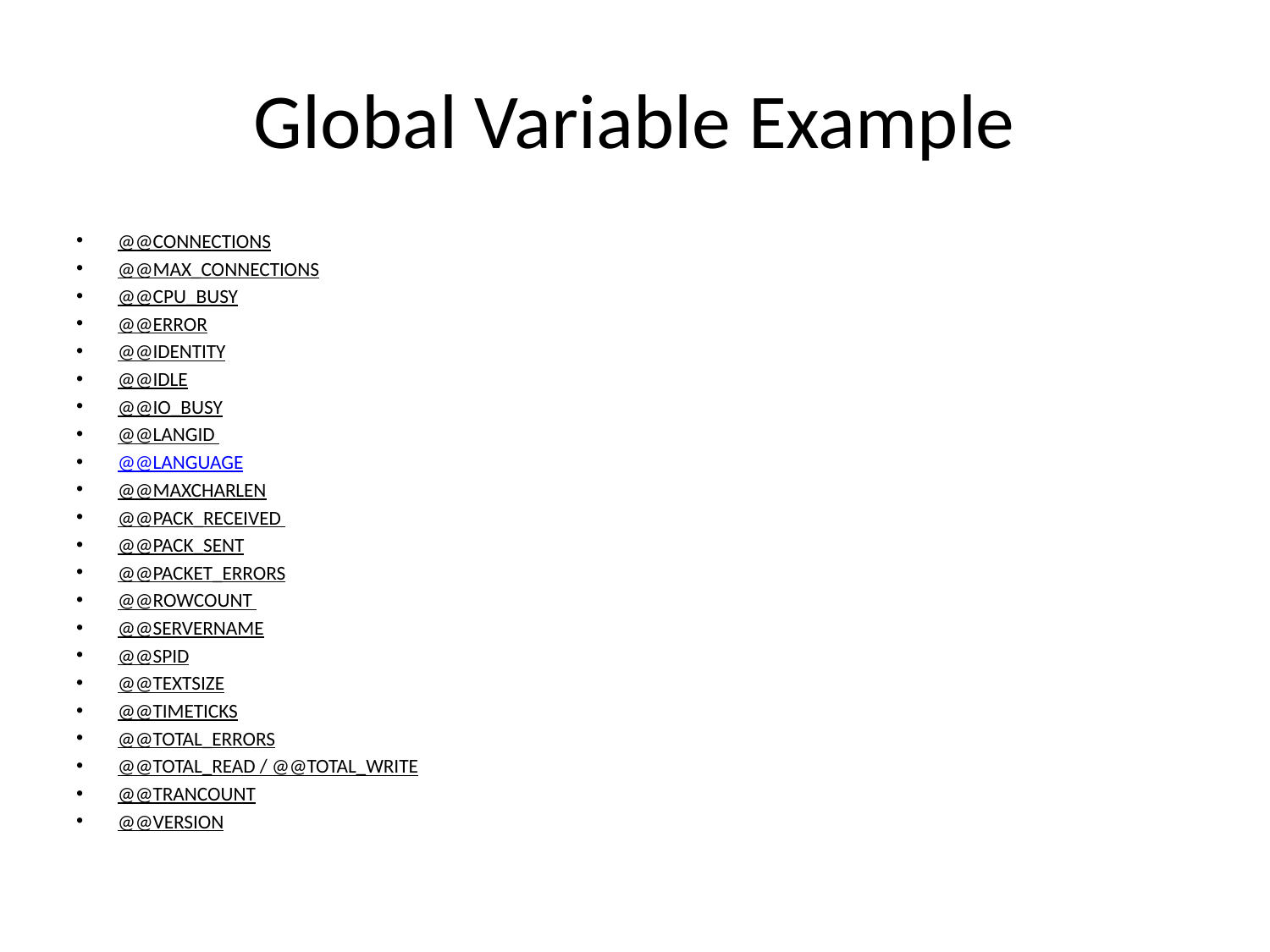

# Global Variable Example
@@CONNECTIONS
@@MAX_CONNECTIONS
@@CPU_BUSY
@@ERROR
@@IDENTITY
@@IDLE
@@IO_BUSY
@@LANGID
@@LANGUAGE
@@MAXCHARLEN
@@PACK_RECEIVED
@@PACK_SENT
@@PACKET_ERRORS
@@ROWCOUNT
@@SERVERNAME
@@SPID
@@TEXTSIZE
@@TIMETICKS
@@TOTAL_ERRORS
@@TOTAL_READ / @@TOTAL_WRITE
@@TRANCOUNT
@@VERSION